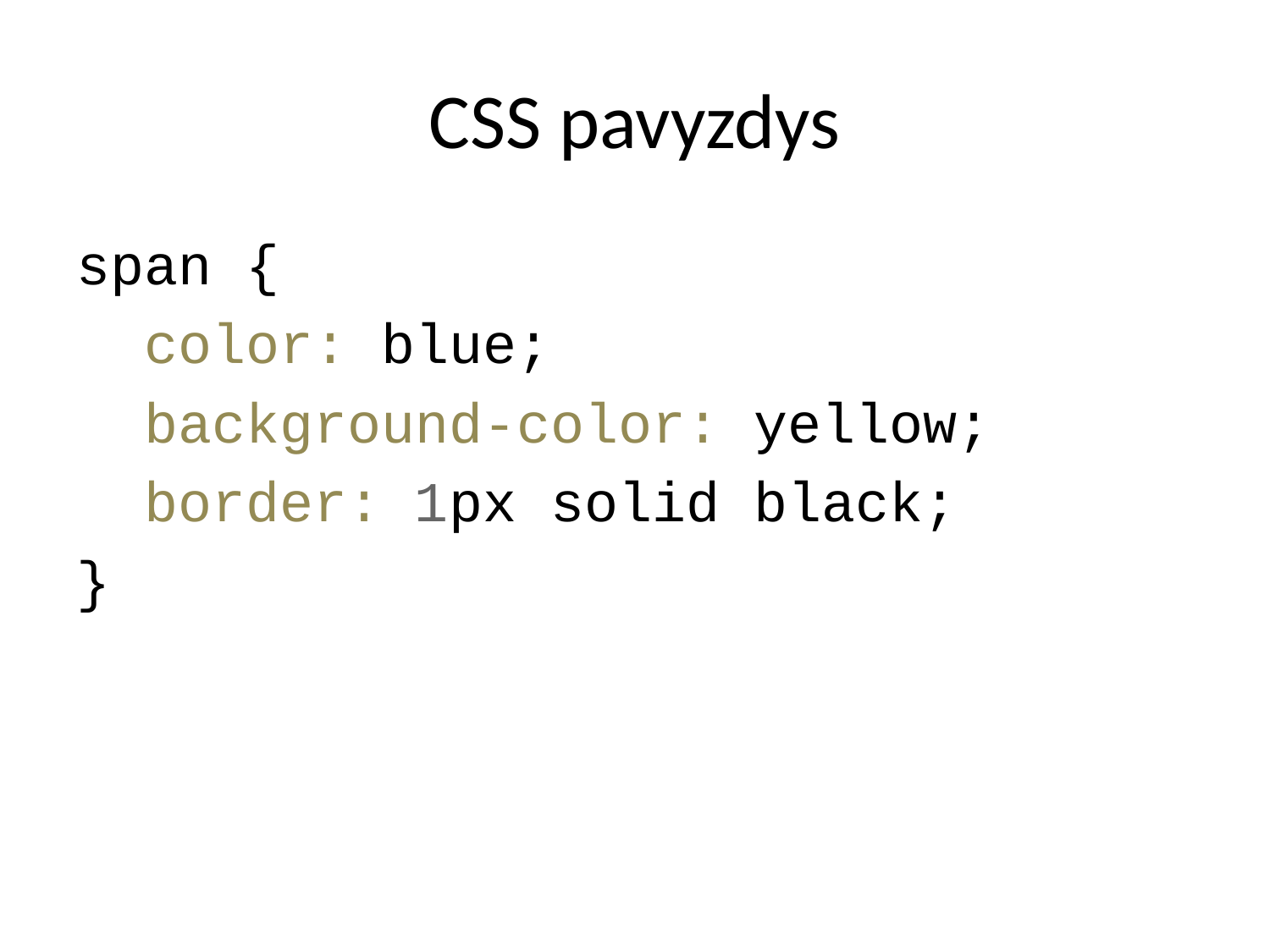

# CSS pavyzdys
span {
  color: blue;
  background-color: yellow;
  border: 1px solid black;
}